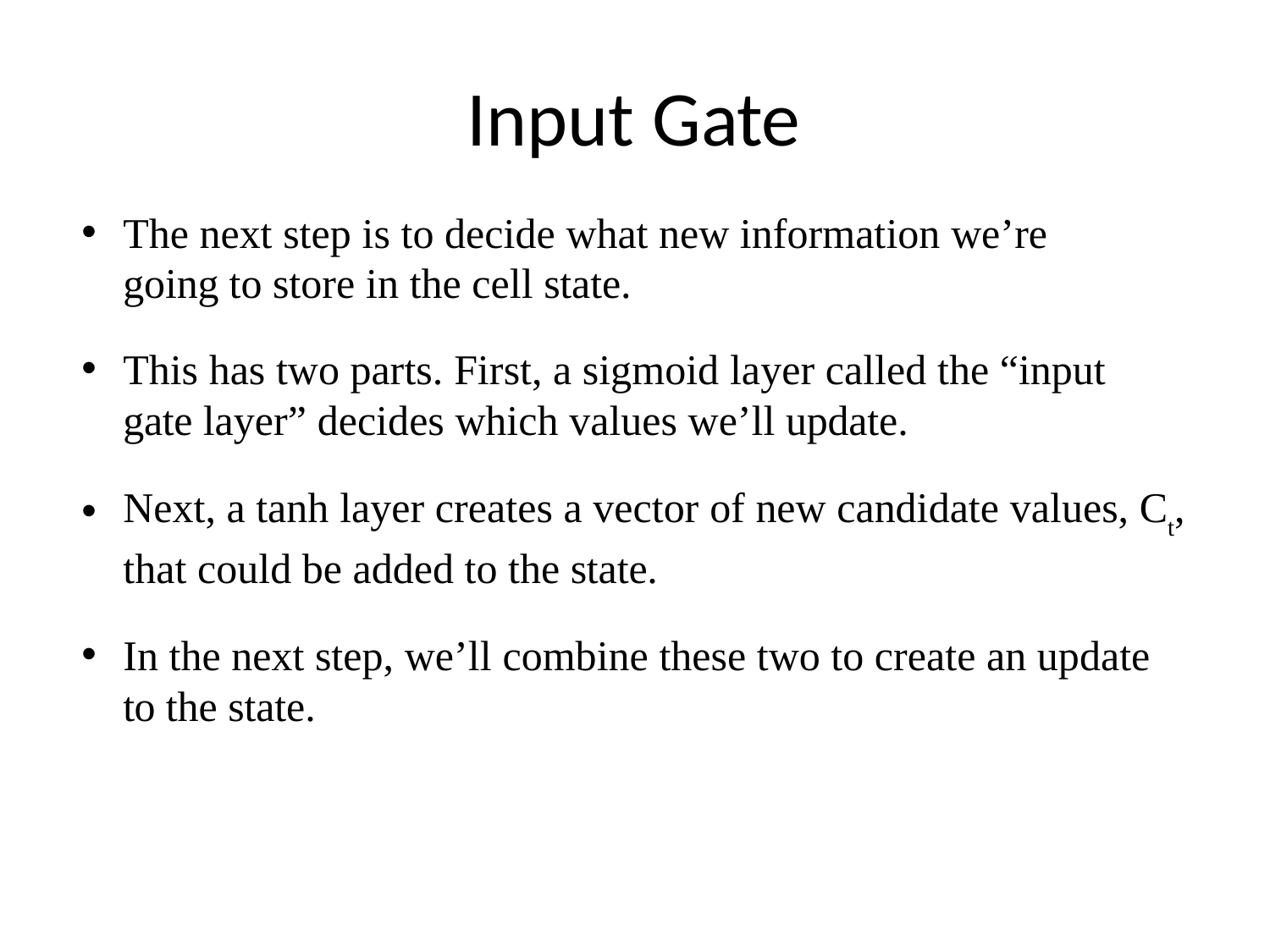

# Input Gate
The next step is to decide what new information we’re going to store in the cell state.
This has two parts. First, a sigmoid layer called the “input gate layer” decides which values we’ll update.
Next, a tanh layer creates a vector of new candidate values, Ct, that could be added to the state.
In the next step, we’ll combine these two to create an update to the state.